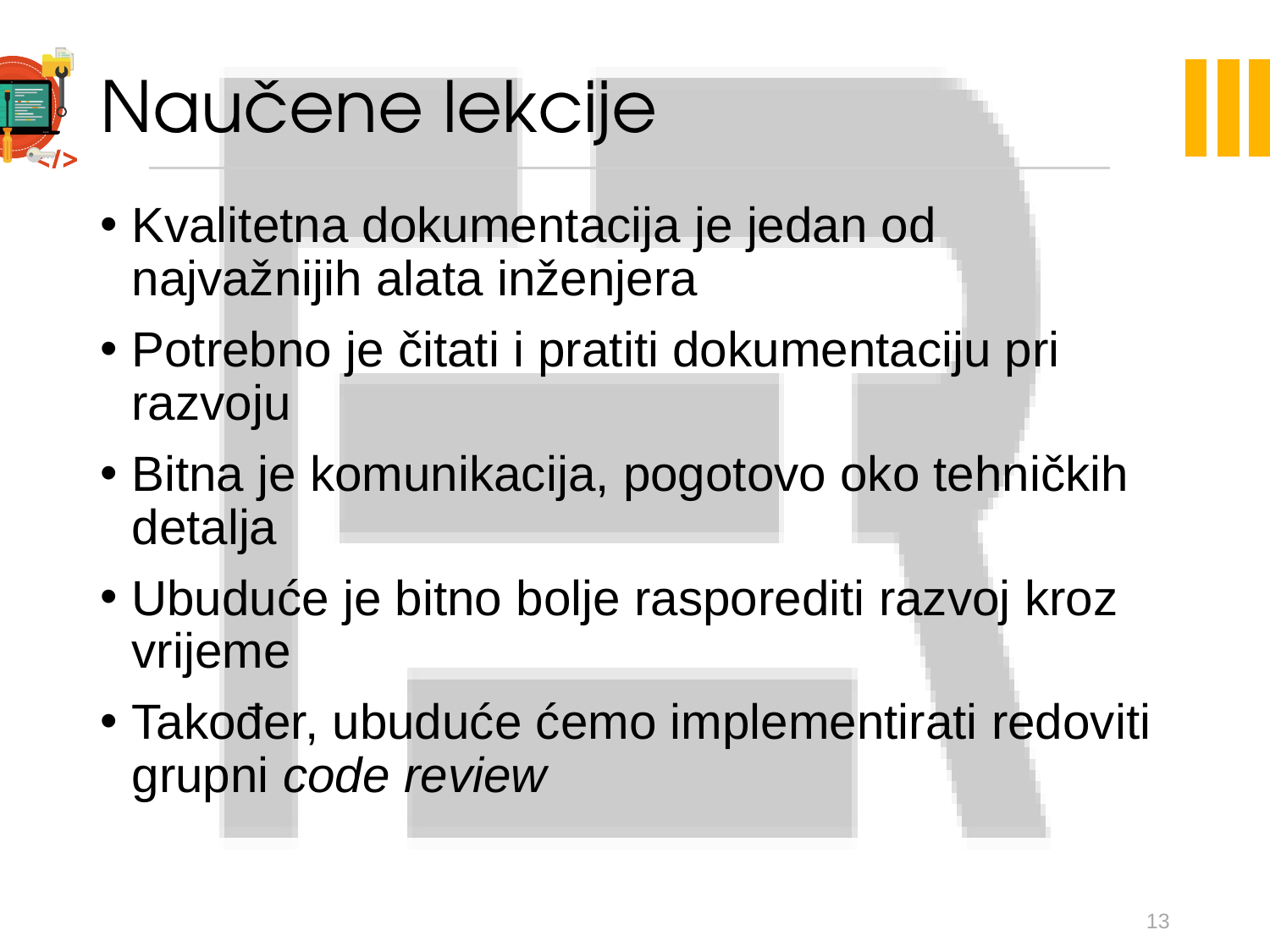

# Naučene lekcije
Kvalitetna dokumentacija je jedan od najvažnijih alata inženjera
Potrebno je čitati i pratiti dokumentaciju pri razvoju
Bitna je komunikacija, pogotovo oko tehničkih detalja
Ubuduće je bitno bolje rasporediti razvoj kroz vrijeme
Također, ubuduće ćemo implementirati redoviti grupni code review
13